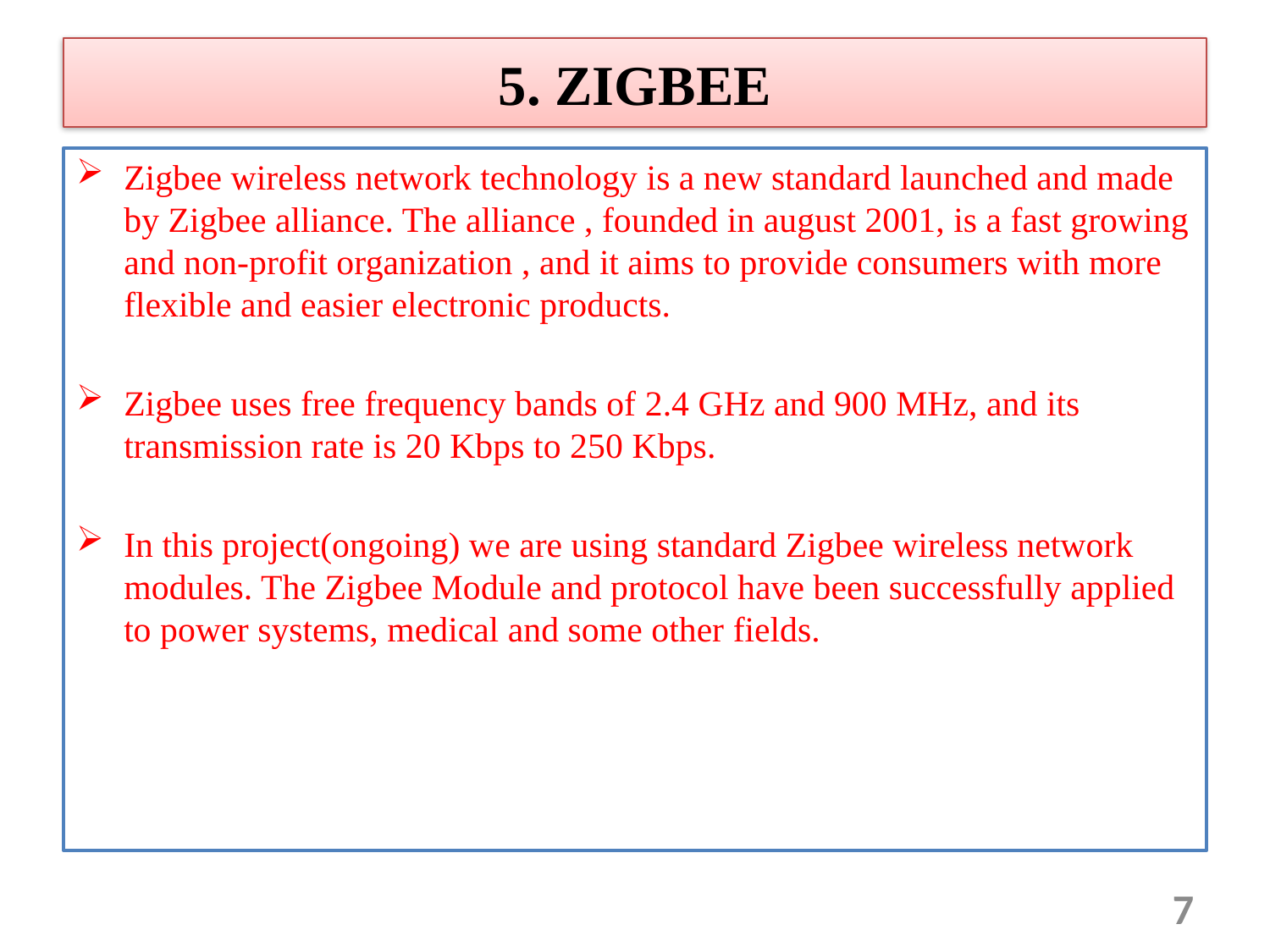

# 5. ZIGBEE
Zigbee wireless network technology is a new standard launched and made by Zigbee alliance. The alliance , founded in august 2001, is a fast growing and non-profit organization , and it aims to provide consumers with more flexible and easier electronic products.

Zigbee uses free frequency bands of 2.4 GHz and 900 MHz, and its transmission rate is 20 Kbps to 250 Kbps.

In this project(ongoing) we are using standard Zigbee wireless network modules. The Zigbee Module and protocol have been successfully applied to power systems, medical and some other fields.

7